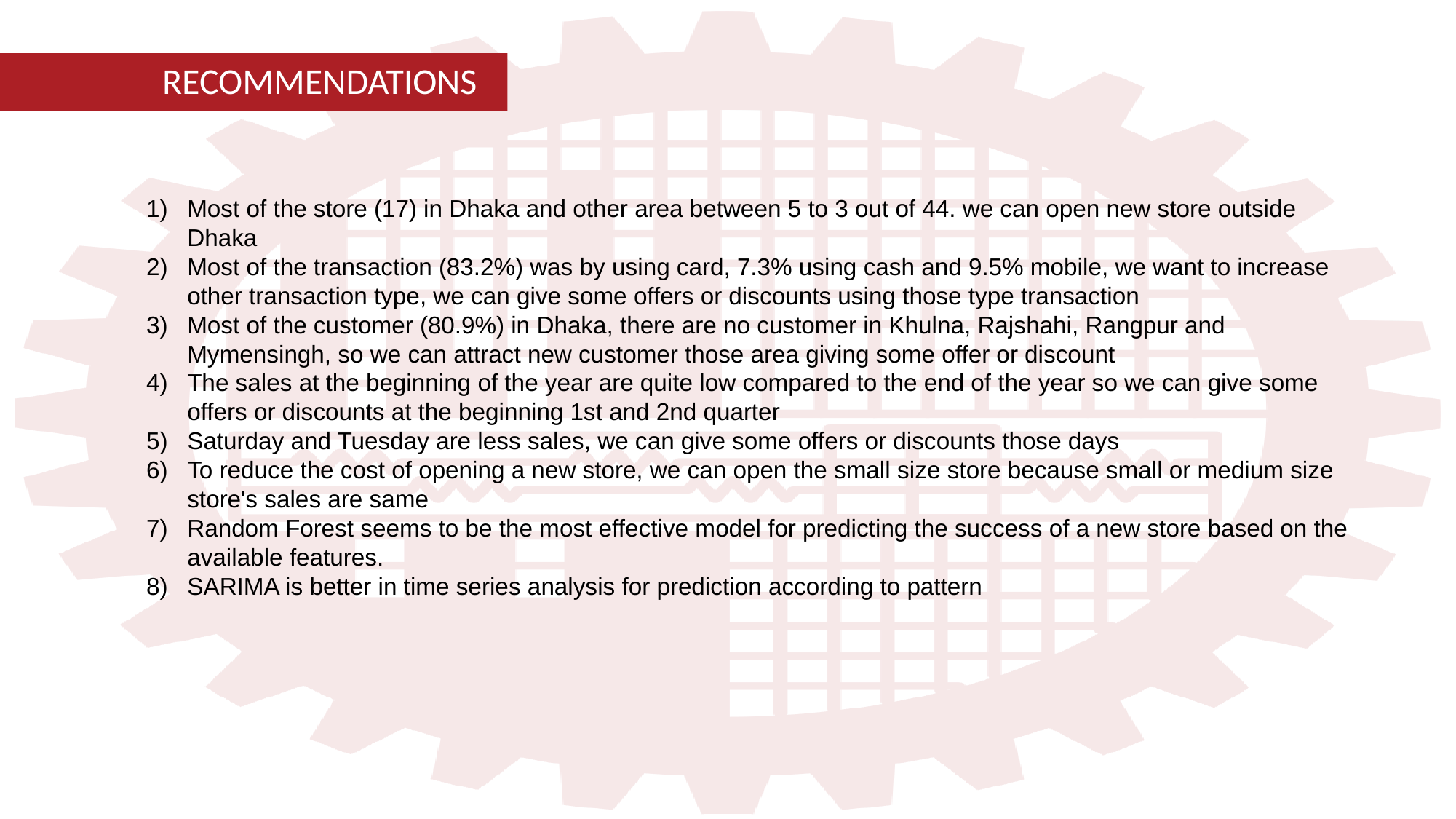

RECOMMENDATIONS

Most of the store (17) in Dhaka and other area between 5 to 3 out of 44. we can open new store outside Dhaka
Most of the transaction (83.2%) was by using card, 7.3% using cash and 9.5% mobile, we want to increase other transaction type, we can give some offers or discounts using those type transaction
Most of the customer (80.9%) in Dhaka, there are no customer in Khulna, Rajshahi, Rangpur and Mymensingh, so we can attract new customer those area giving some offer or discount
The sales at the beginning of the year are quite low compared to the end of the year so we can give some offers or discounts at the beginning 1st and 2nd quarter
Saturday and Tuesday are less sales, we can give some offers or discounts those days
To reduce the cost of opening a new store, we can open the small size store because small or medium size store's sales are same
Random Forest seems to be the most effective model for predicting the success of a new store based on the available features.
SARIMA is better in time series analysis for prediction according to pattern